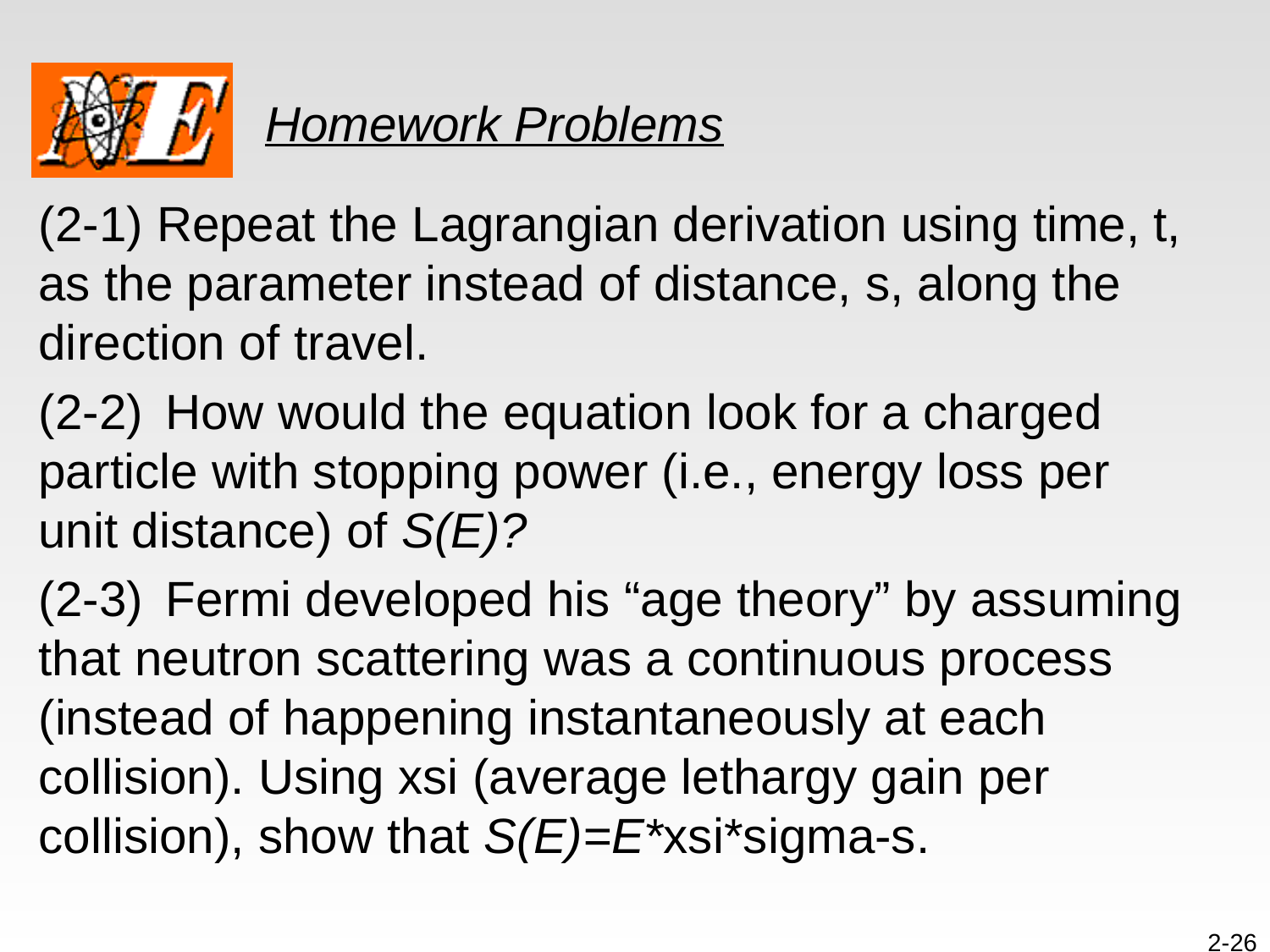

# Homework Problems
(2-1) Repeat the Lagrangian derivation using time, t, as the parameter instead of distance, s, along the direction of travel.
(2-2)	How would the equation look for a charged particle with stopping power (i.e., energy loss per unit distance) of S(E)?
(2-3)	Fermi developed his “age theory” by assuming that neutron scattering was a continuous process (instead of happening instantaneously at each collision). Using xsi (average lethargy gain per collision), show that S(E)=E*xsi*sigma-s.
2-26